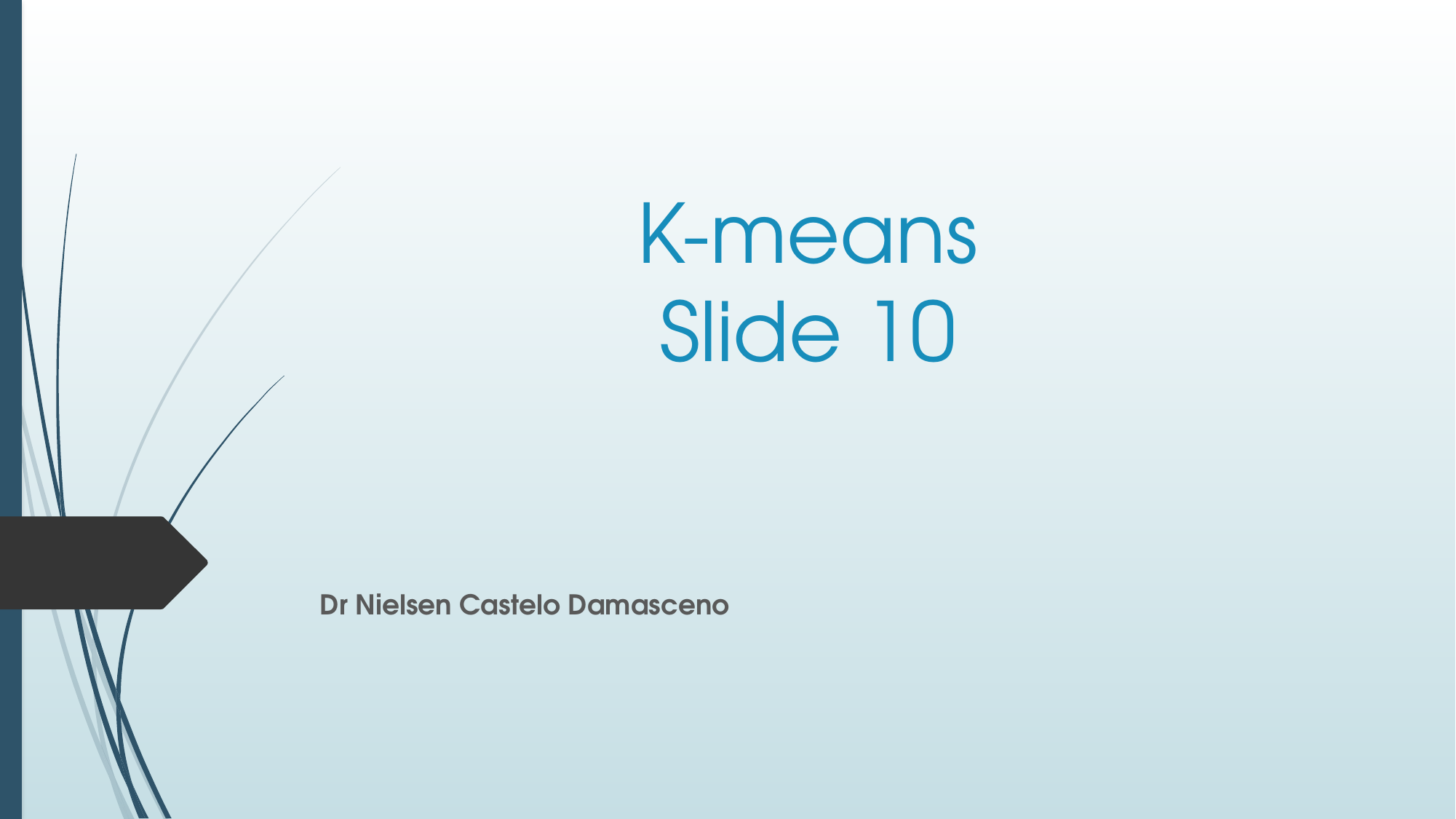

# K-means Slide 10
Dr Nielsen Castelo Damasceno